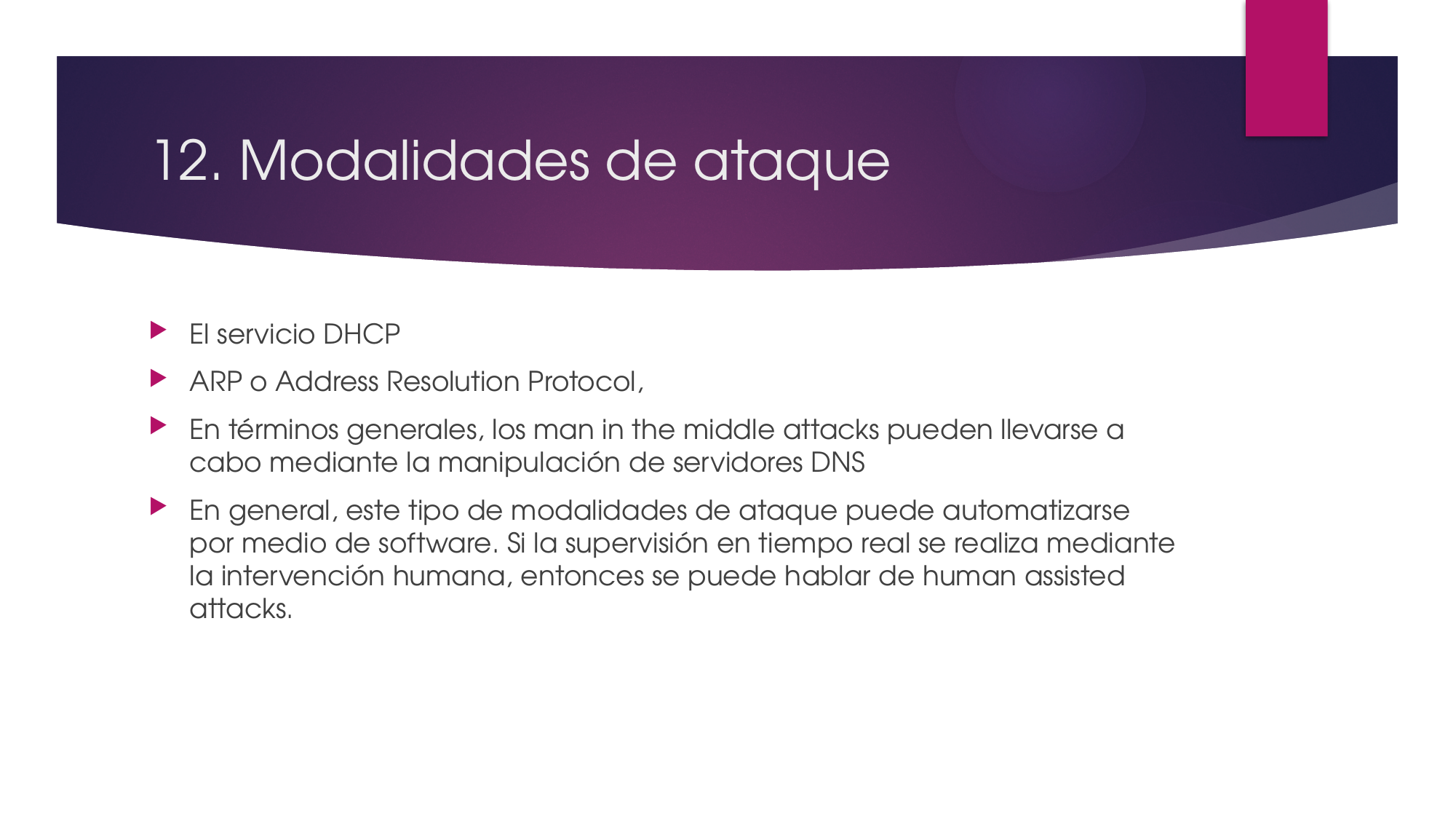

# 12. Modalidades de ataque
El servicio DHCP
ARP o Address Resolution Protocol,
En términos generales, los man in the middle attacks pueden llevarse a cabo mediante la manipulación de servidores DNS
En general, este tipo de modalidades de ataque puede automatizarse por medio de software. Si la supervisión en tiempo real se realiza mediante la intervención humana, entonces se puede hablar de human assisted attacks.